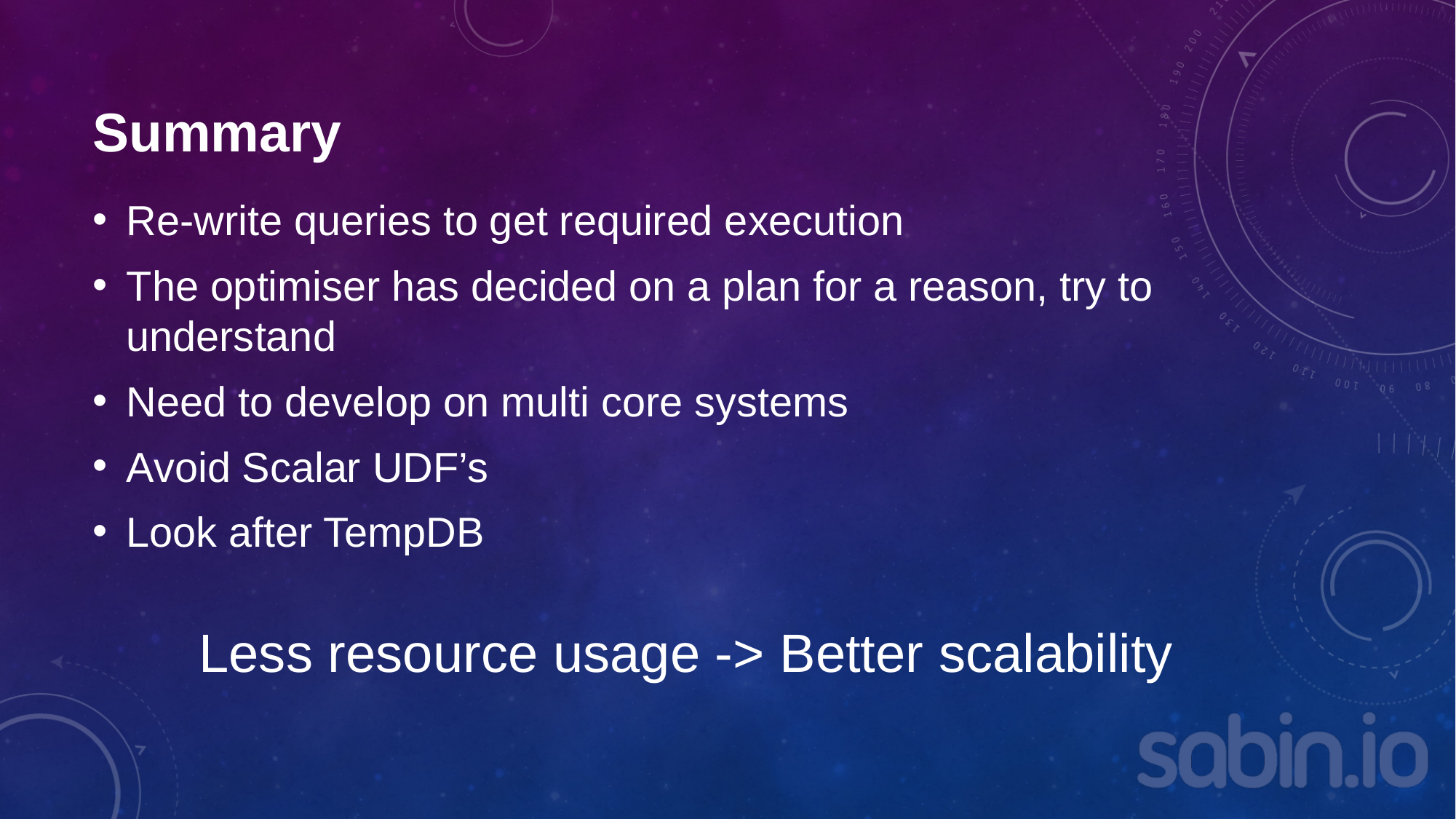

# Summary
Re-write queries to get required execution
The optimiser has decided on a plan for a reason, try to understand
Need to develop on multi core systems
Avoid Scalar UDF’s
Look after TempDB

Less resource usage -> Better scalability